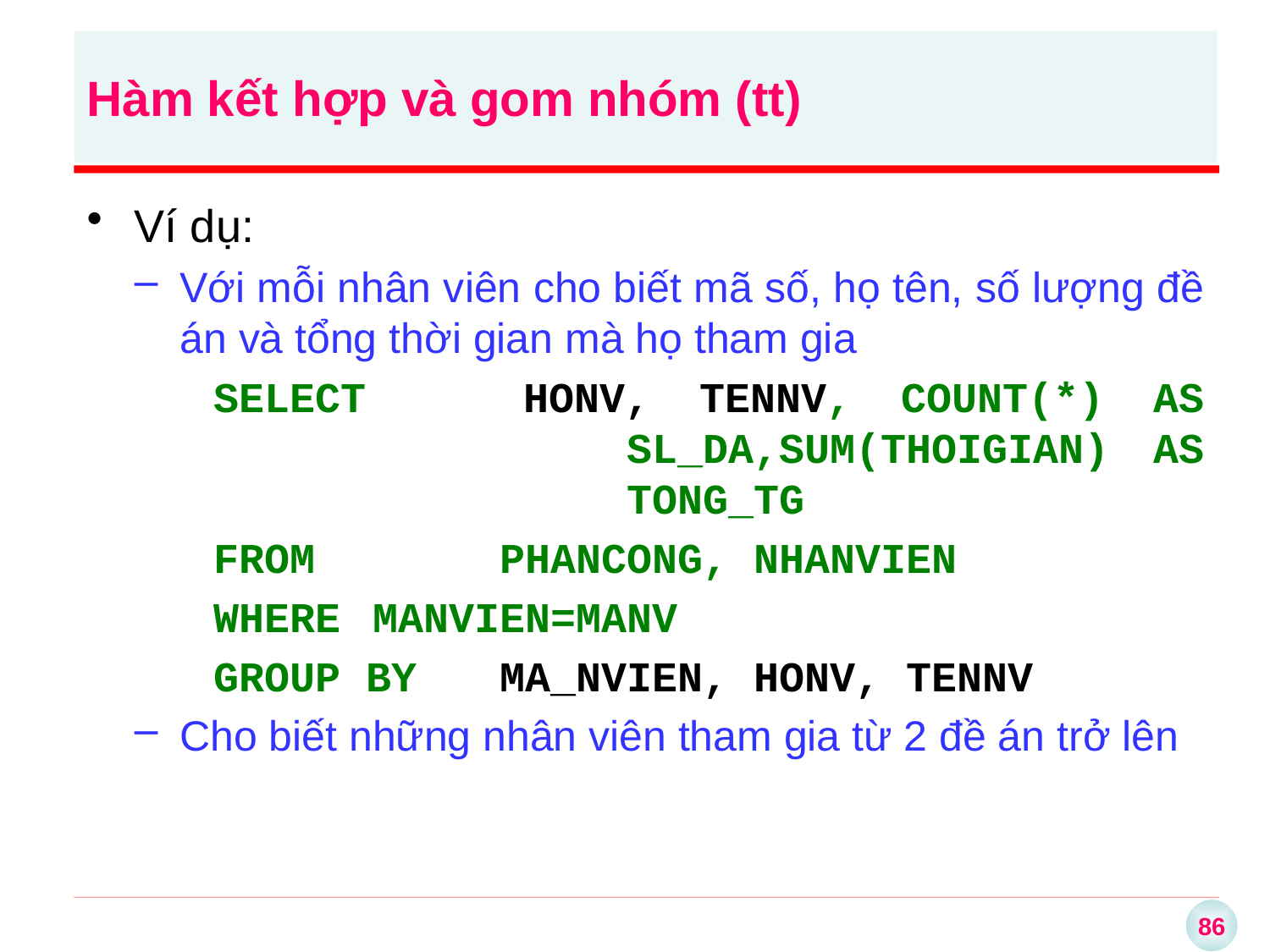

Hàm kết hợp và gom nhóm (tt)
Ví dụ:
Với mỗi nhân viên cho biết mã số, họ tên, số lượng đề án và tổng thời gian mà họ tham gia
SELECT 	HONV, TENNV, COUNT(*) AS 			SL_DA,SUM(THOIGIAN) AS 			TONG_TG
FROM 		PHANCONG, NHANVIEN
WHERE 	MANVIEN=MANV
GROUP BY 	MA_NVIEN, HONV, TENNV
Cho biết những nhân viên tham gia từ 2 đề án trở lên